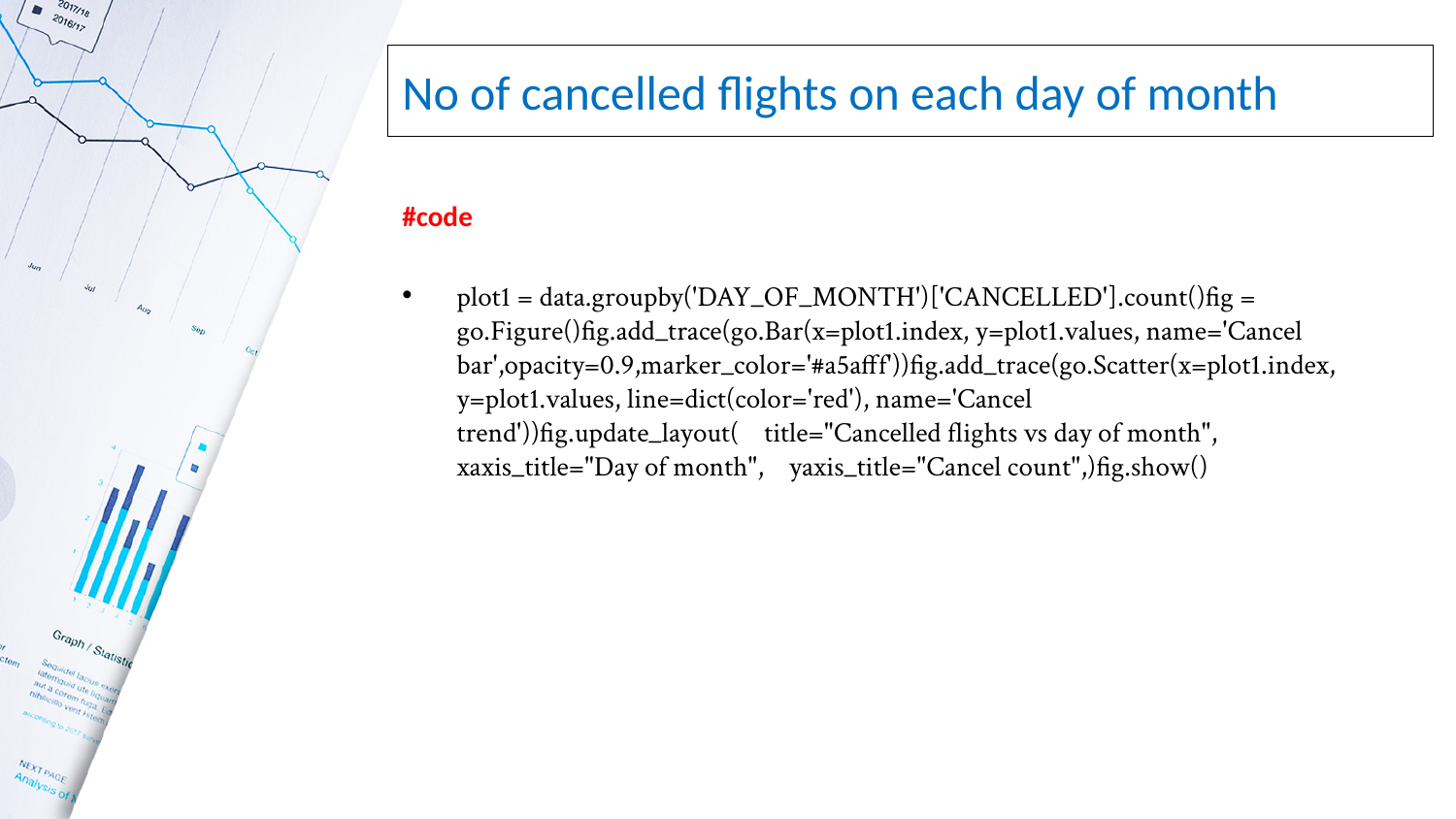

# No of cancelled flights on each day of month
#code

plot1 = data.groupby('DAY_OF_MONTH')['CANCELLED'].count()fig = go.Figure()fig.add_trace(go.Bar(x=plot1.index, y=plot1.values, name='Cancel bar',opacity=0.9,marker_color='#a5afff'))fig.add_trace(go.Scatter(x=plot1.index, y=plot1.values, line=dict(color='red'), name='Cancel trend'))fig.update_layout(    title="Cancelled flights vs day of month",    xaxis_title="Day of month",    yaxis_title="Cancel count",)fig.show()